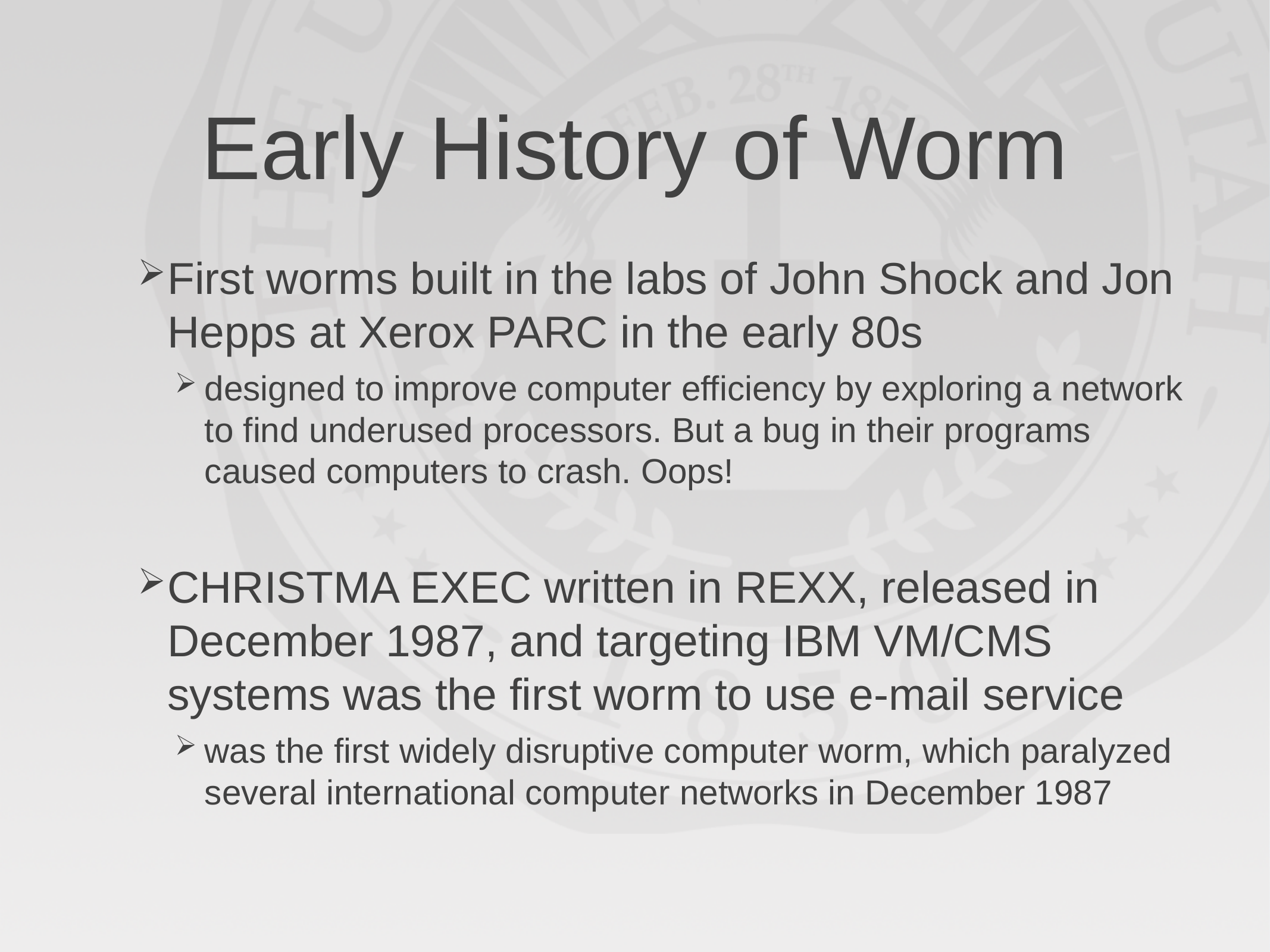

# Early History of Worm
First worms built in the labs of John Shock and Jon Hepps at Xerox PARC in the early 80s
designed to improve computer efficiency by exploring a network to find underused processors. But a bug in their programs caused computers to crash. Oops!

CHRISTMA EXEC written in REXX, released in December 1987, and targeting IBM VM/CMS systems was the first worm to use e-mail service
was the first widely disruptive computer worm, which paralyzed several international computer networks in December 1987